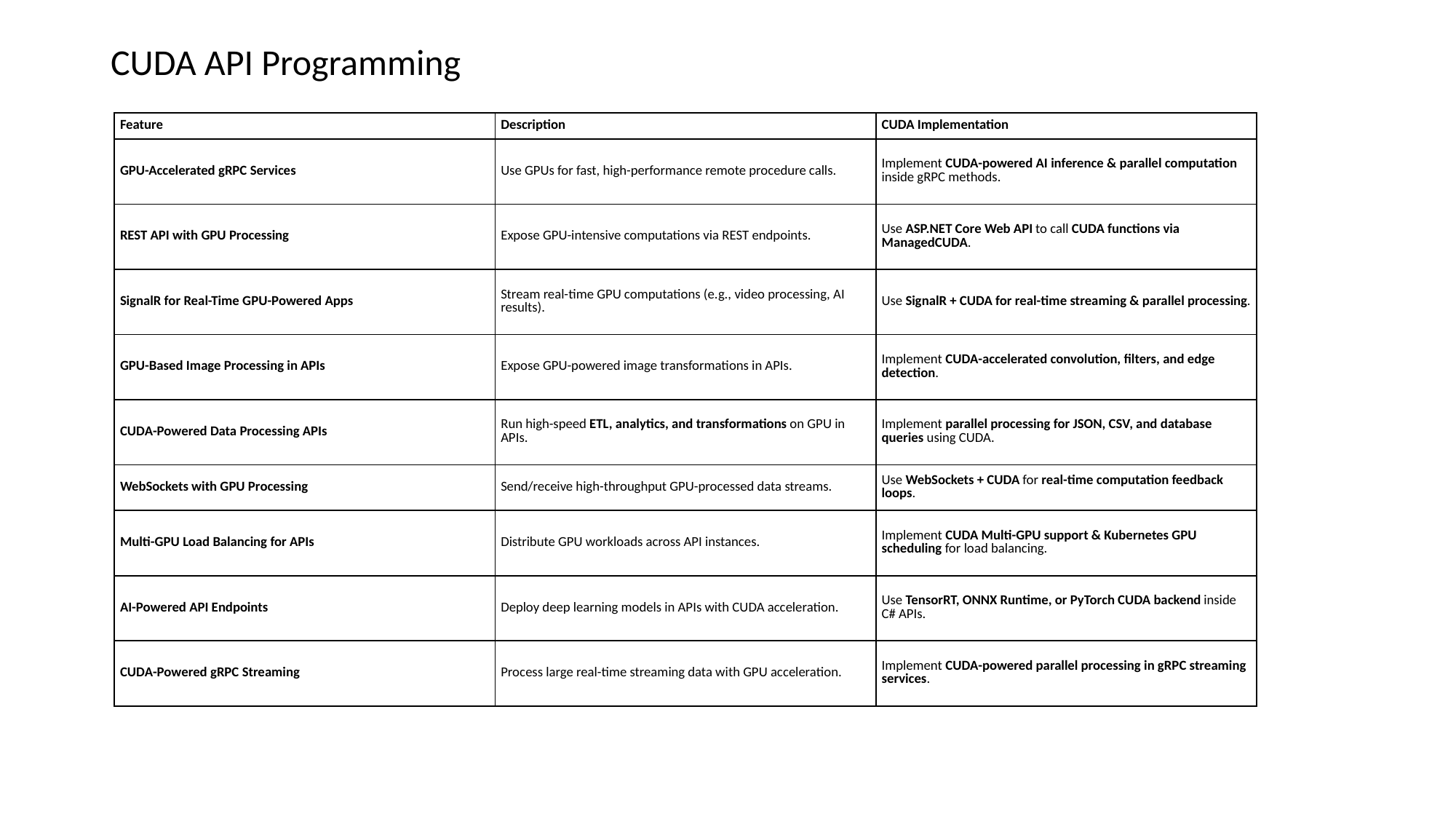

CUDA API Programming
| Feature | Description | CUDA Implementation |
| --- | --- | --- |
| GPU-Accelerated gRPC Services | Use GPUs for fast, high-performance remote procedure calls. | Implement CUDA-powered AI inference & parallel computation inside gRPC methods. |
| REST API with GPU Processing | Expose GPU-intensive computations via REST endpoints. | Use ASP.NET Core Web API to call CUDA functions via ManagedCUDA. |
| SignalR for Real-Time GPU-Powered Apps | Stream real-time GPU computations (e.g., video processing, AI results). | Use SignalR + CUDA for real-time streaming & parallel processing. |
| GPU-Based Image Processing in APIs | Expose GPU-powered image transformations in APIs. | Implement CUDA-accelerated convolution, filters, and edge detection. |
| CUDA-Powered Data Processing APIs | Run high-speed ETL, analytics, and transformations on GPU in APIs. | Implement parallel processing for JSON, CSV, and database queries using CUDA. |
| WebSockets with GPU Processing | Send/receive high-throughput GPU-processed data streams. | Use WebSockets + CUDA for real-time computation feedback loops. |
| Multi-GPU Load Balancing for APIs | Distribute GPU workloads across API instances. | Implement CUDA Multi-GPU support & Kubernetes GPU scheduling for load balancing. |
| AI-Powered API Endpoints | Deploy deep learning models in APIs with CUDA acceleration. | Use TensorRT, ONNX Runtime, or PyTorch CUDA backend inside C# APIs. |
| CUDA-Powered gRPC Streaming | Process large real-time streaming data with GPU acceleration. | Implement CUDA-powered parallel processing in gRPC streaming services. |